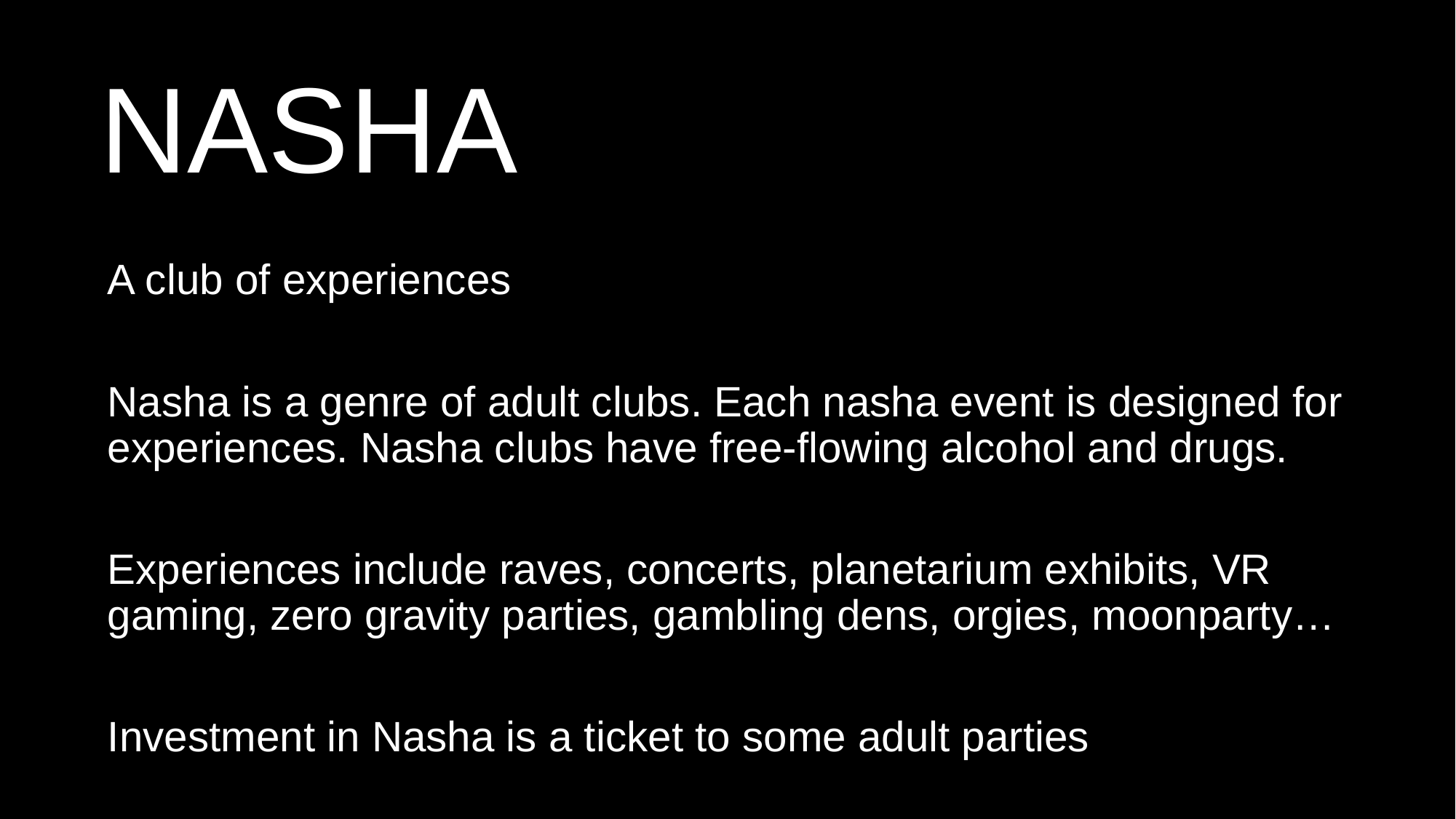

# NASHA
A club of experiences

Nasha is a genre of adult clubs. Each nasha event is designed for experiences. Nasha clubs have free-flowing alcohol and drugs.

Experiences include raves, concerts, planetarium exhibits, VR gaming, zero gravity parties, gambling dens, orgies, moonparty…

Investment in Nasha is a ticket to some adult parties